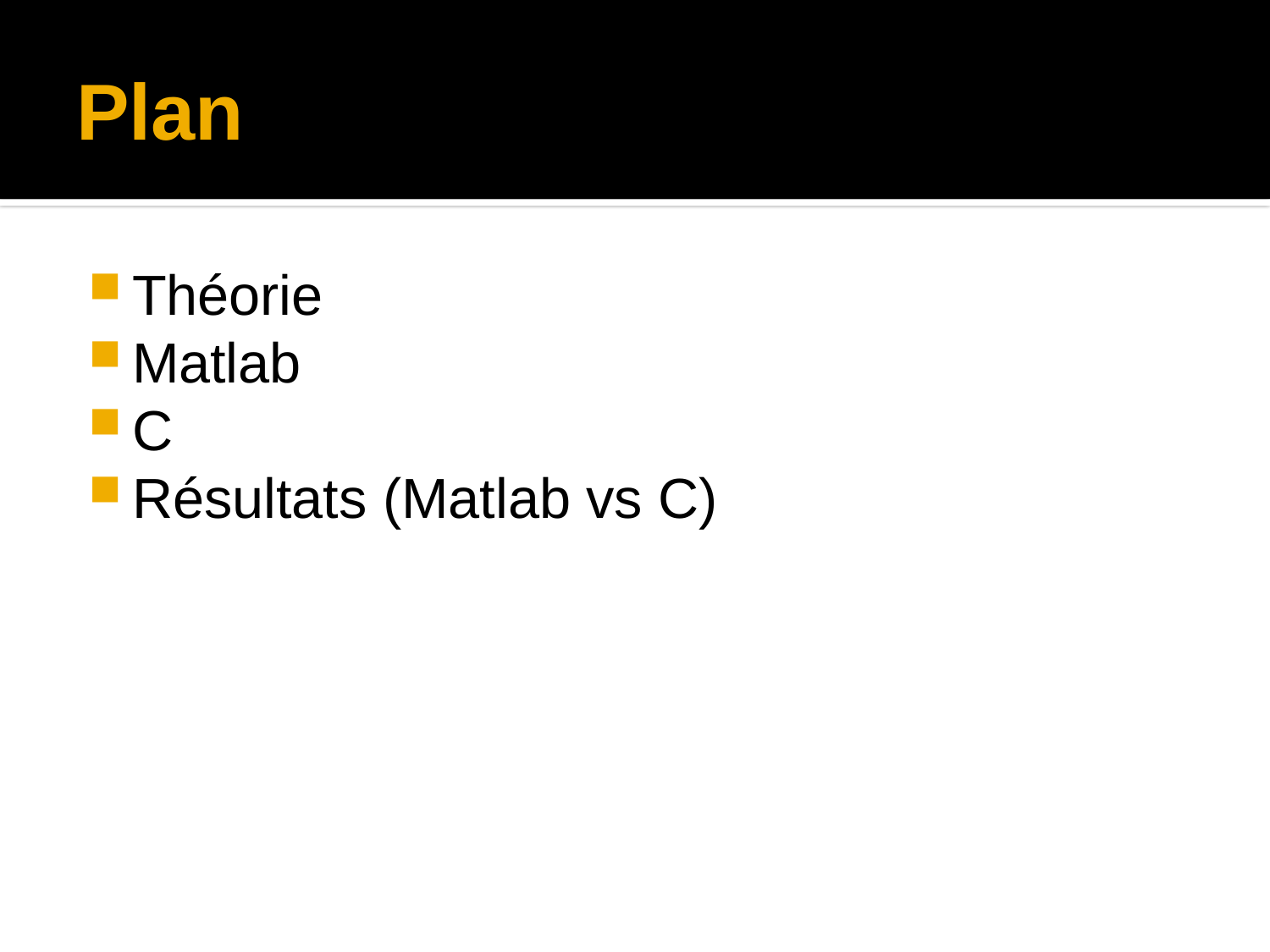

# Plan
Théorie
Matlab
C
Résultats (Matlab vs C)